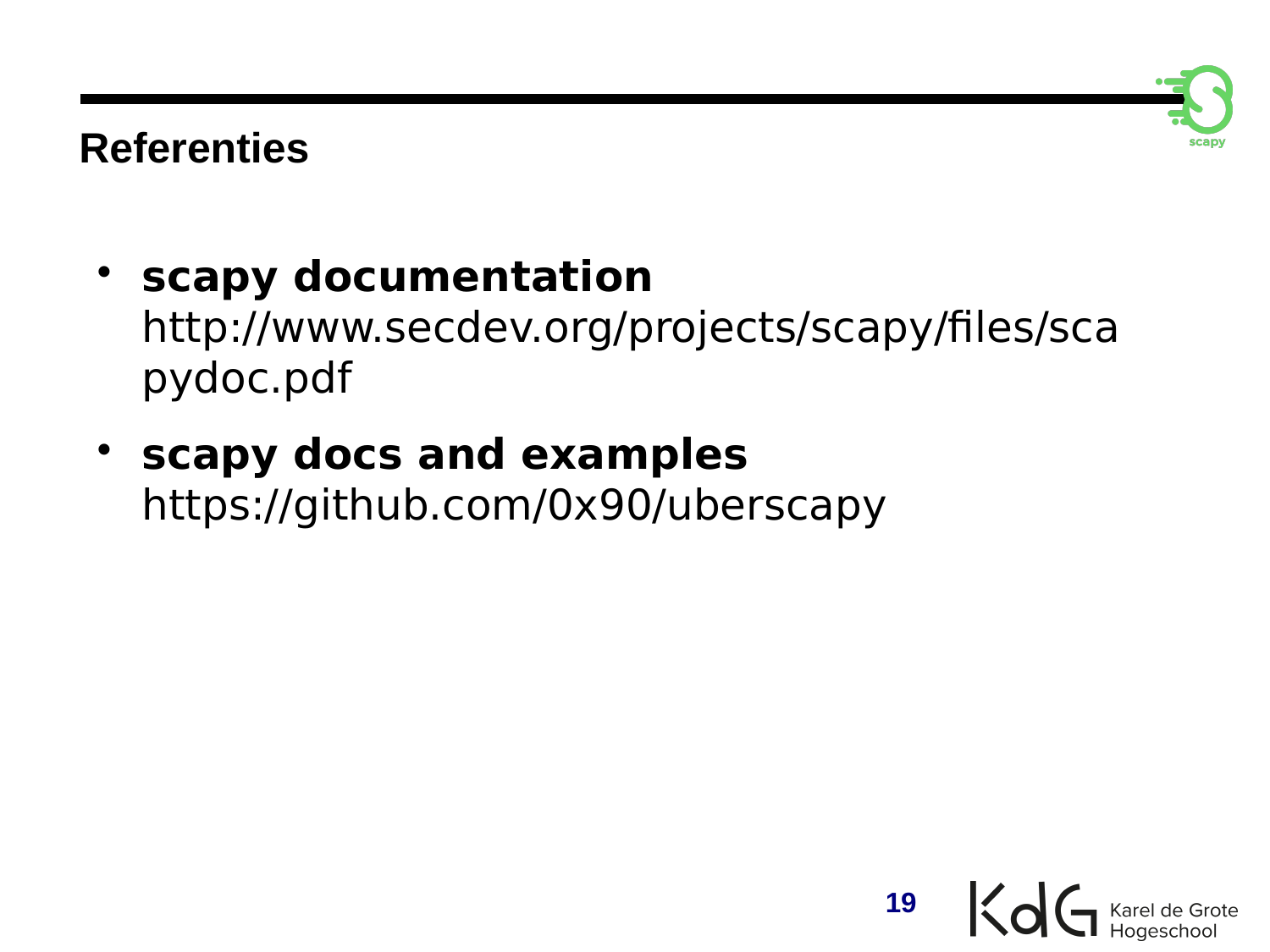

Referenties
scapy documentation http://www.secdev.org/projects/scapy/files/scapydoc.pdf
scapy docs and examples
https://github.com/0x90/uberscapy